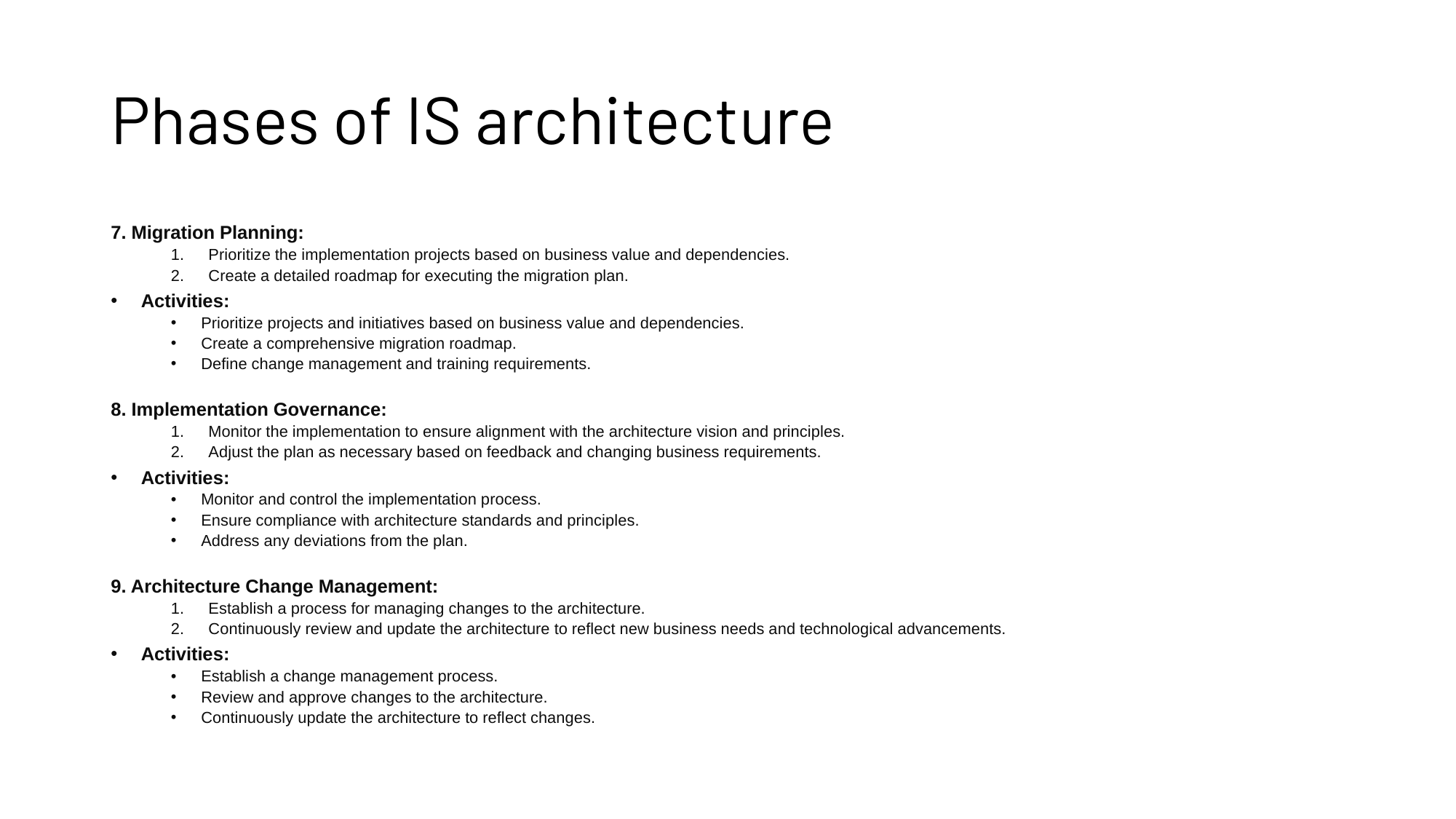

# Phases of IS architecture
7. Migration Planning:
Prioritize the implementation projects based on business value and dependencies.
Create a detailed roadmap for executing the migration plan.
Activities:
Prioritize projects and initiatives based on business value and dependencies.
Create a comprehensive migration roadmap.
Define change management and training requirements.

8. Implementation Governance:
Monitor the implementation to ensure alignment with the architecture vision and principles.
Adjust the plan as necessary based on feedback and changing business requirements.
Activities:
Monitor and control the implementation process.
Ensure compliance with architecture standards and principles.
Address any deviations from the plan.

9. Architecture Change Management:
Establish a process for managing changes to the architecture.
Continuously review and update the architecture to reflect new business needs and technological advancements.
Activities:
Establish a change management process.
Review and approve changes to the architecture.
Continuously update the architecture to reflect changes.